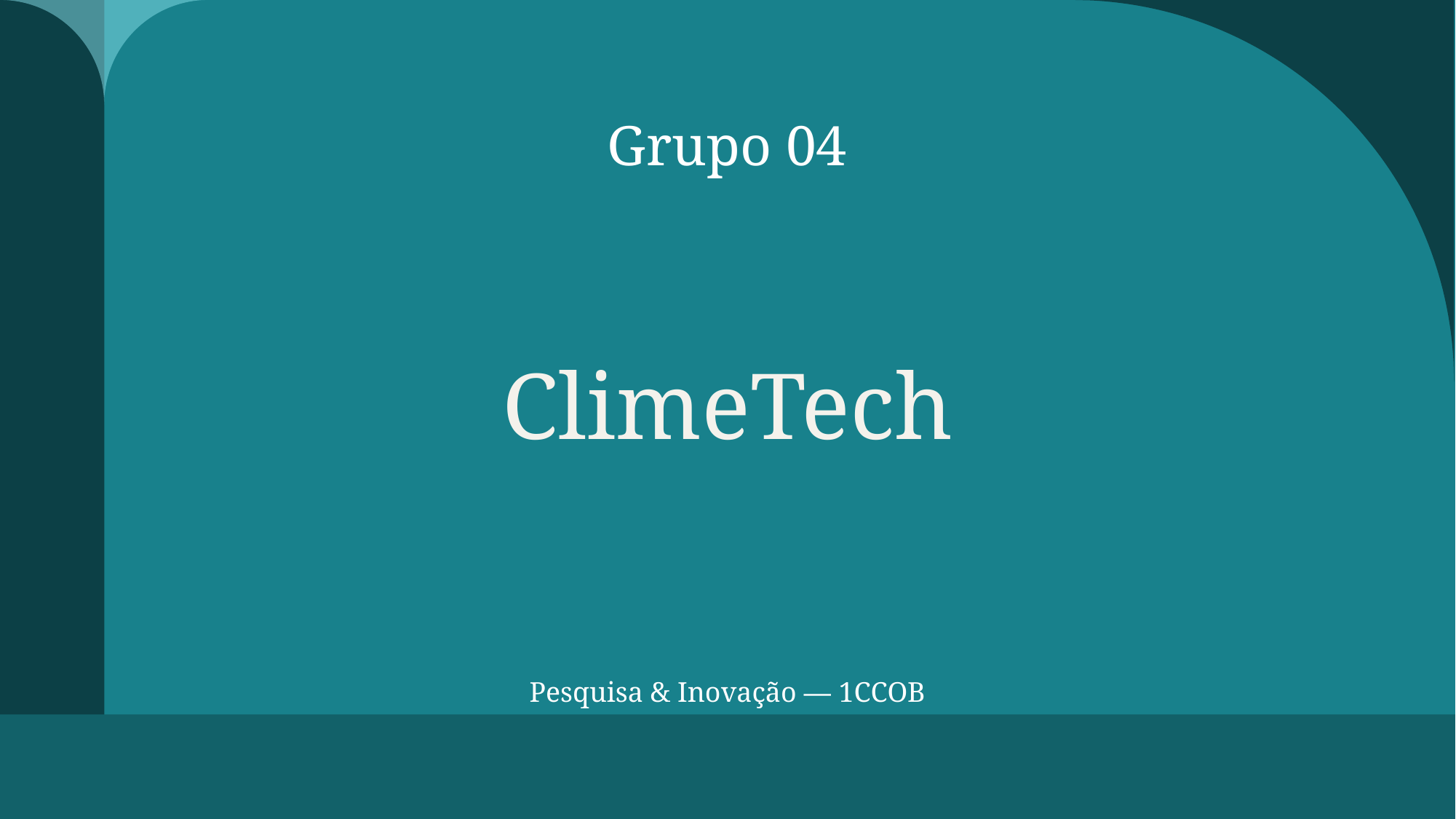

Grupo 04
# ClimeTech
Pesquisa & Inovação — 1CCOB
1